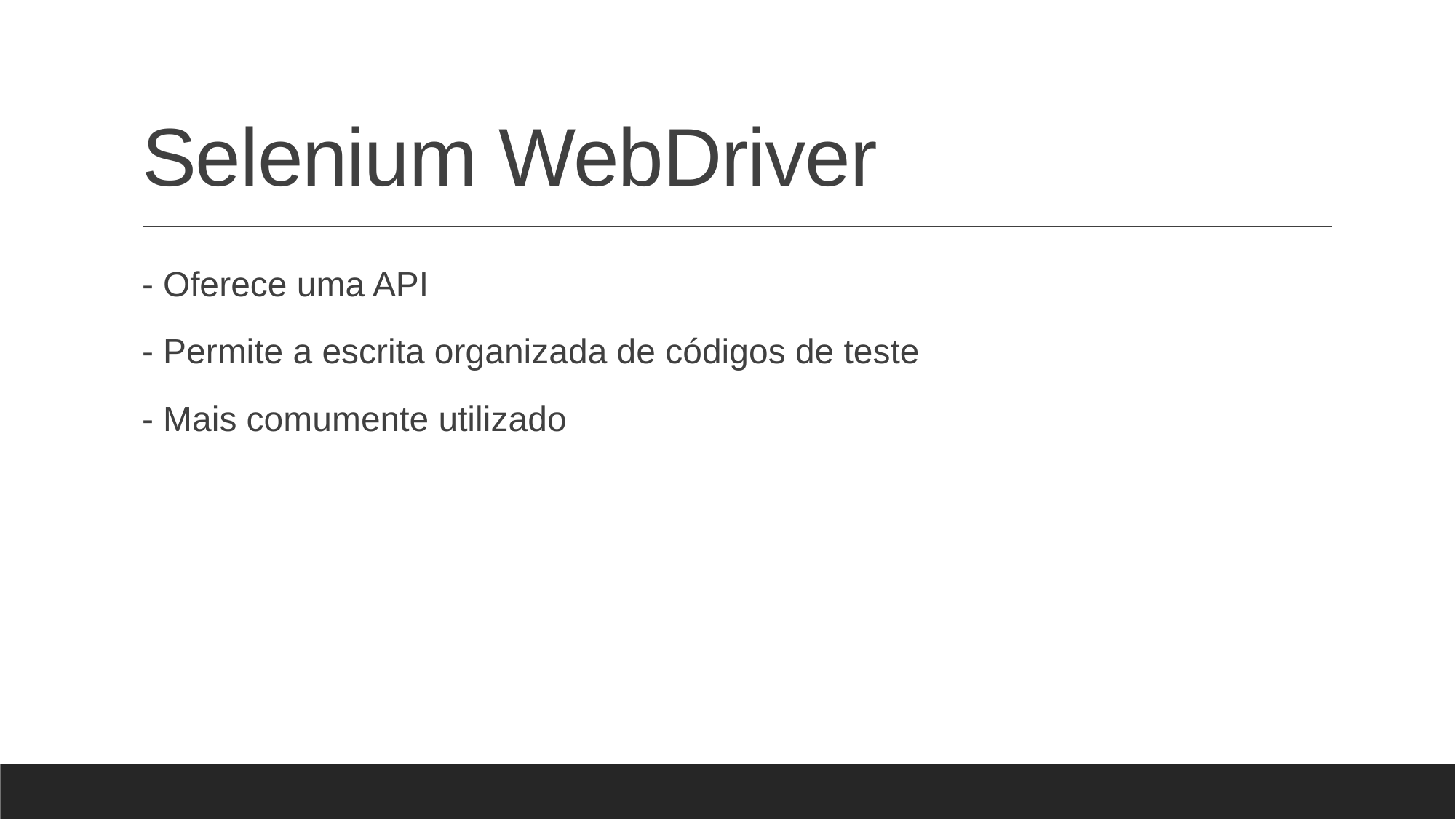

# Selenium WebDriver
- Oferece uma API
- Permite a escrita organizada de códigos de teste
- Mais comumente utilizado